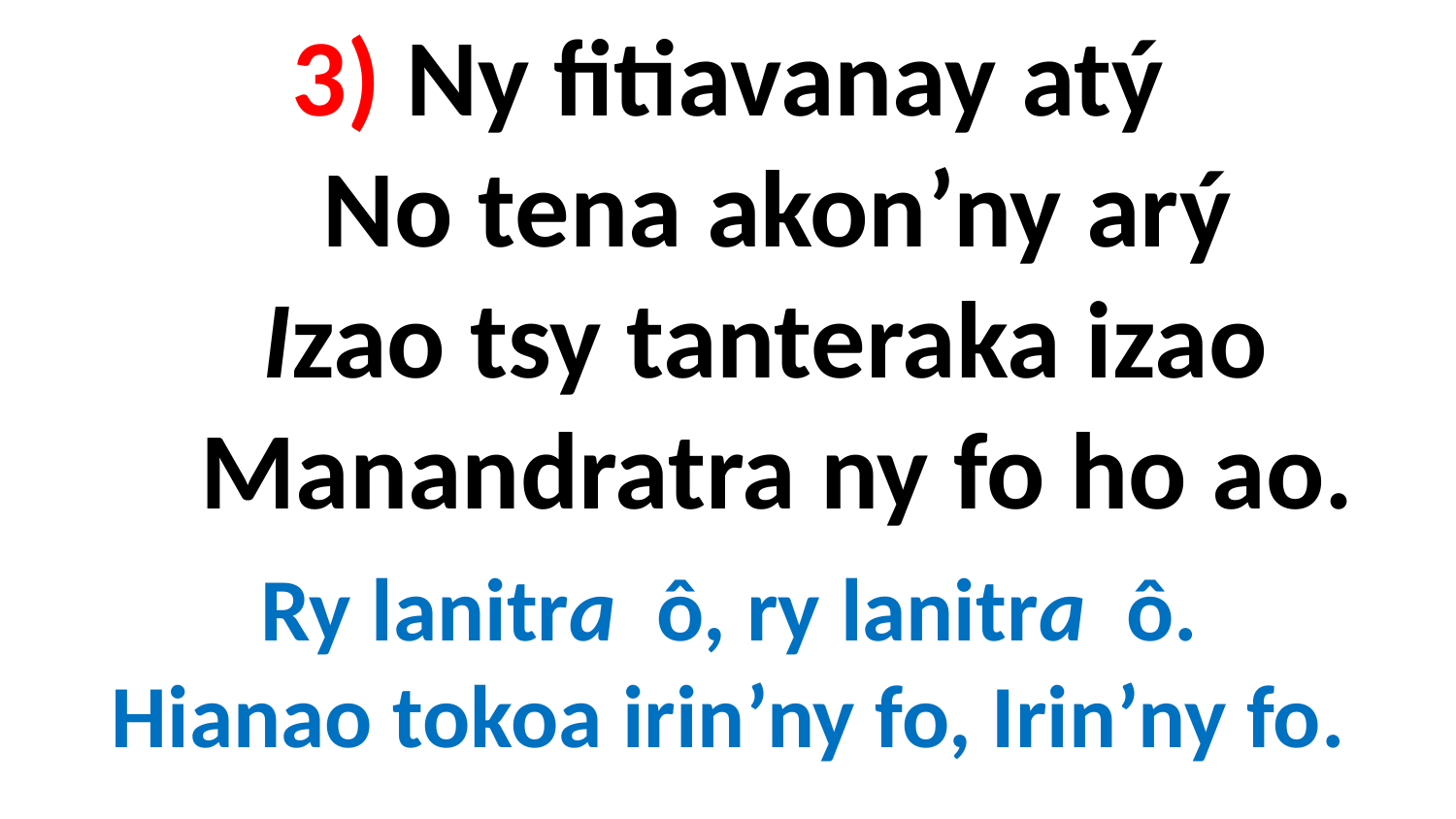

# 3) Ny fitiavanay atý No tena akon’ny arý Izao tsy tanteraka izao Manandratra ny fo ho ao.
Ry lanitra  ô, ry lanitra  ô.
Hianao tokoa irin’ny fo, Irin’ny fo.